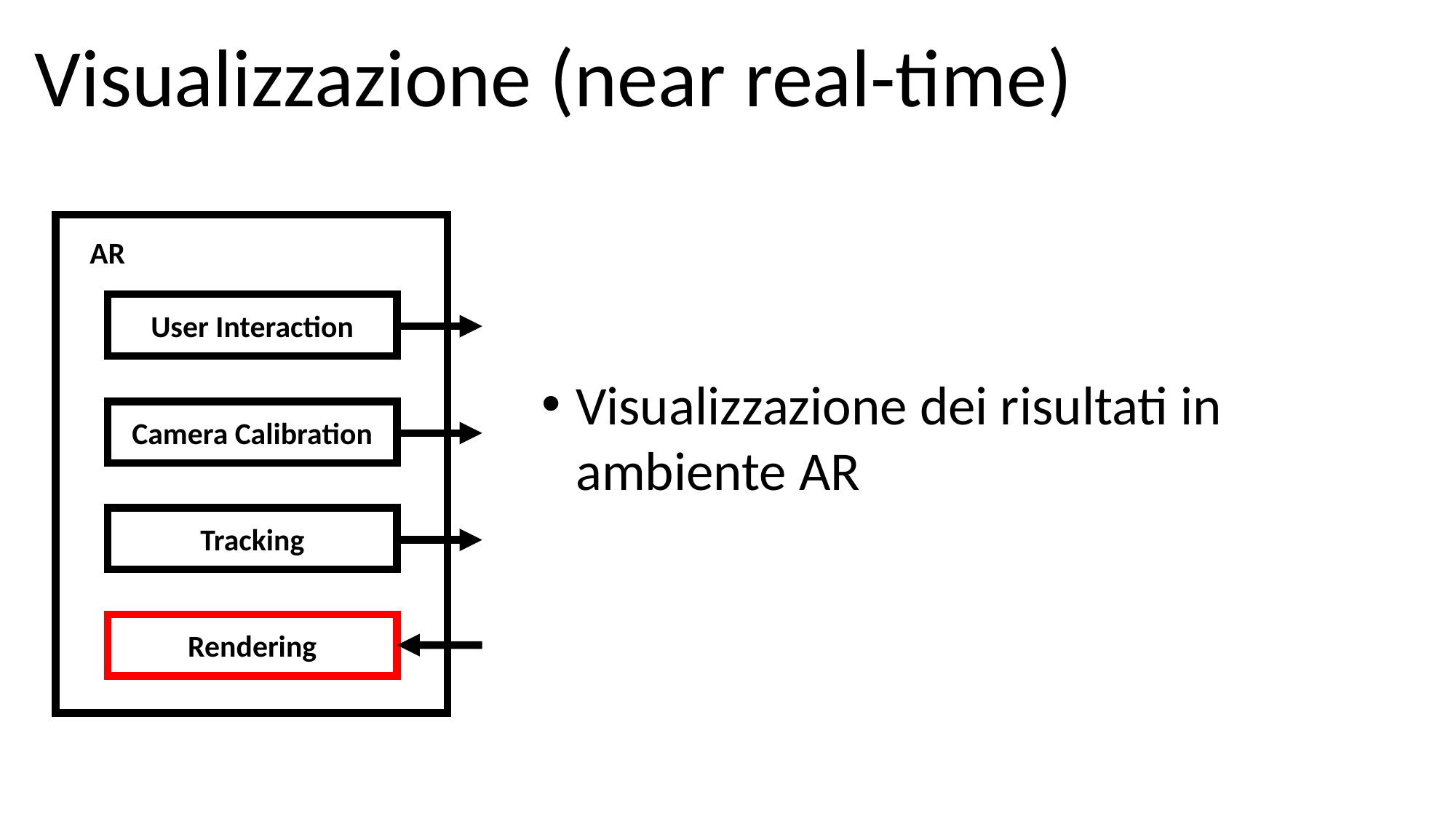

Visualizzazione (near real-time)

AR
User Interaction
Visualizzazione dei risultati in ambiente AR
Camera Calibration
Tracking
Rendering